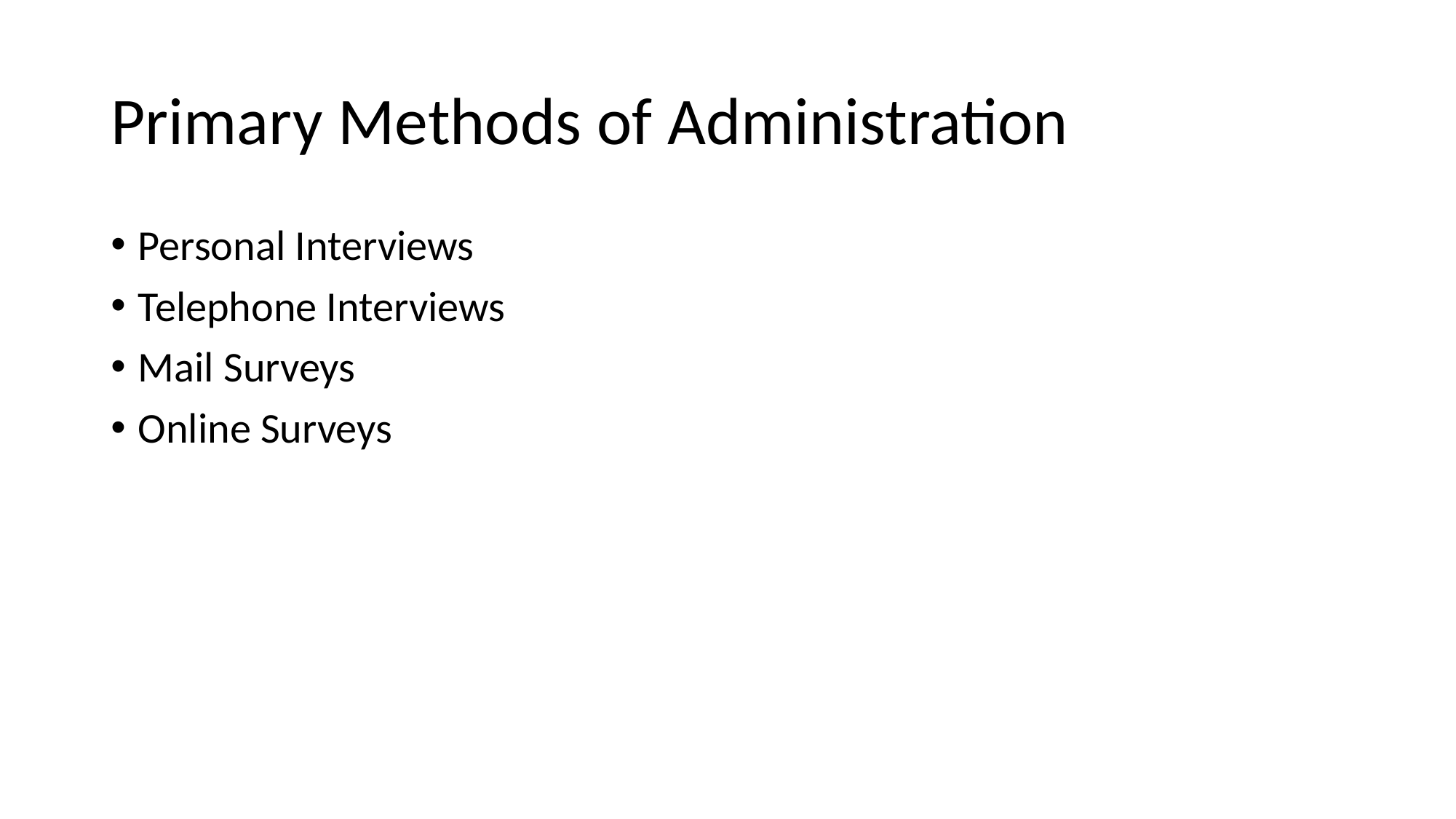

# Primary Methods of Administration
Personal Interviews
Telephone Interviews
Mail Surveys
Online Surveys